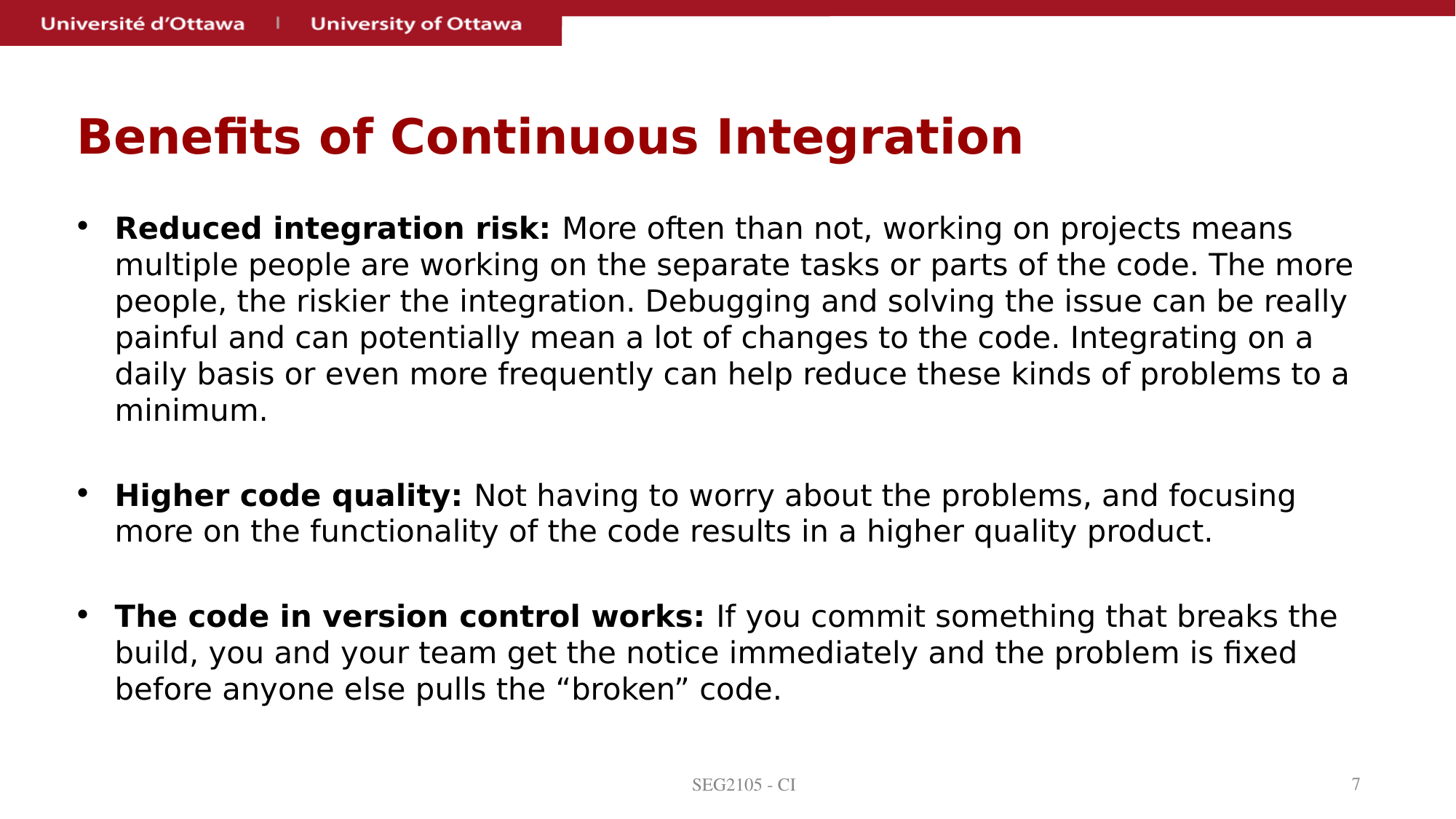

# Benefits of Continuous Integration
Reduced integration risk: More often than not, working on projects means multiple people are working on the separate tasks or parts of the code. The more people, the riskier the integration. Debugging and solving the issue can be really painful and can potentially mean a lot of changes to the code. Integrating on a daily basis or even more frequently can help reduce these kinds of problems to a minimum.

Higher code quality: Not having to worry about the problems, and focusing more on the functionality of the code results in a higher quality product.

The code in version control works: If you commit something that breaks the build, you and your team get the notice immediately and the problem is fixed before anyone else pulls the “broken” code.

SEG2105 - CI
7